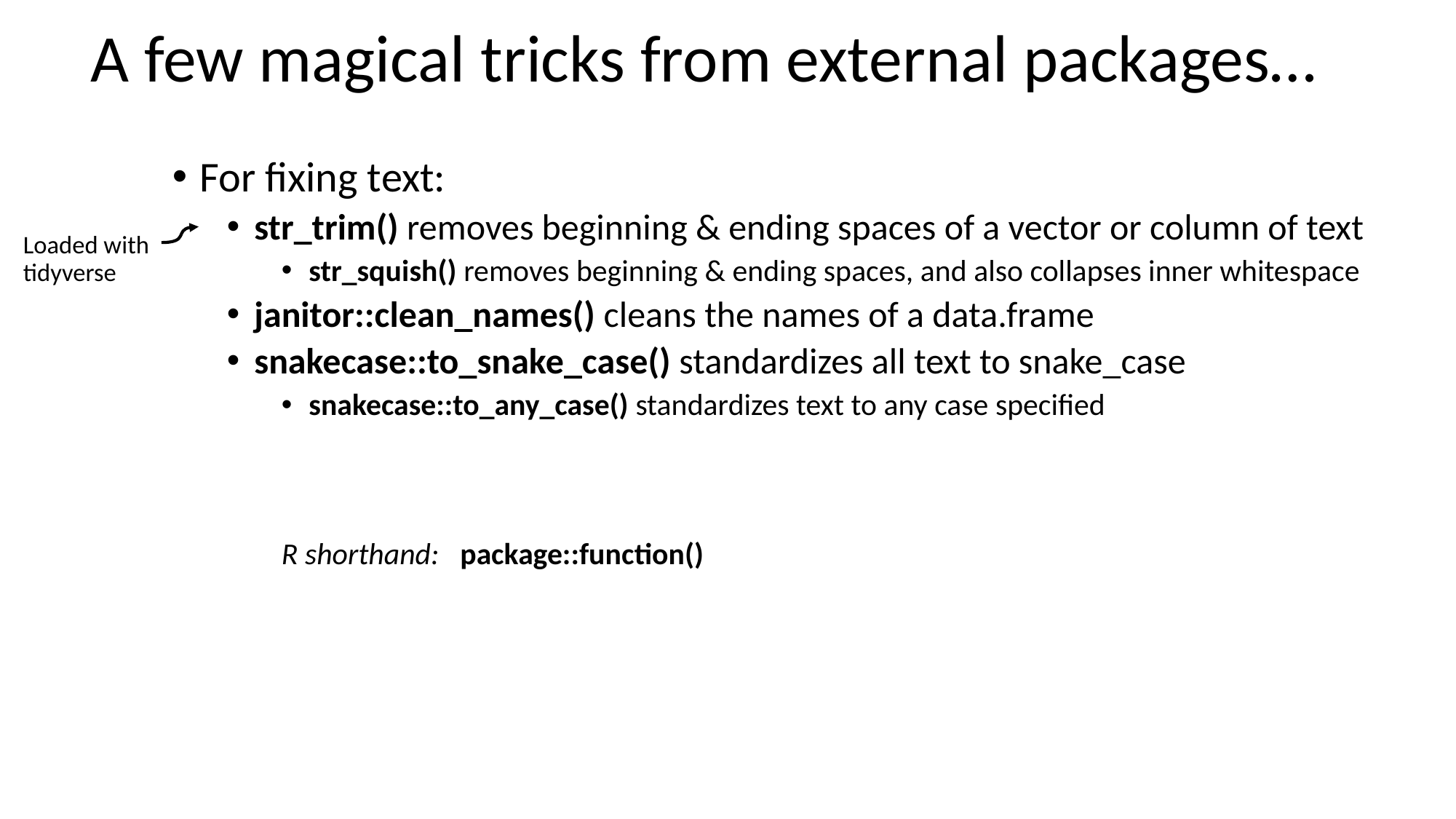

# A few magical tricks from external packages…
For fixing text:
str_trim() removes beginning & ending spaces of a vector or column of text
str_squish() removes beginning & ending spaces, and also collapses inner whitespace
janitor::clean_names() cleans the names of a data.frame
snakecase::to_snake_case() standardizes all text to snake_case
snakecase::to_any_case() standardizes text to any case specified

R shorthand:   package::function()
Loaded with tidyverse